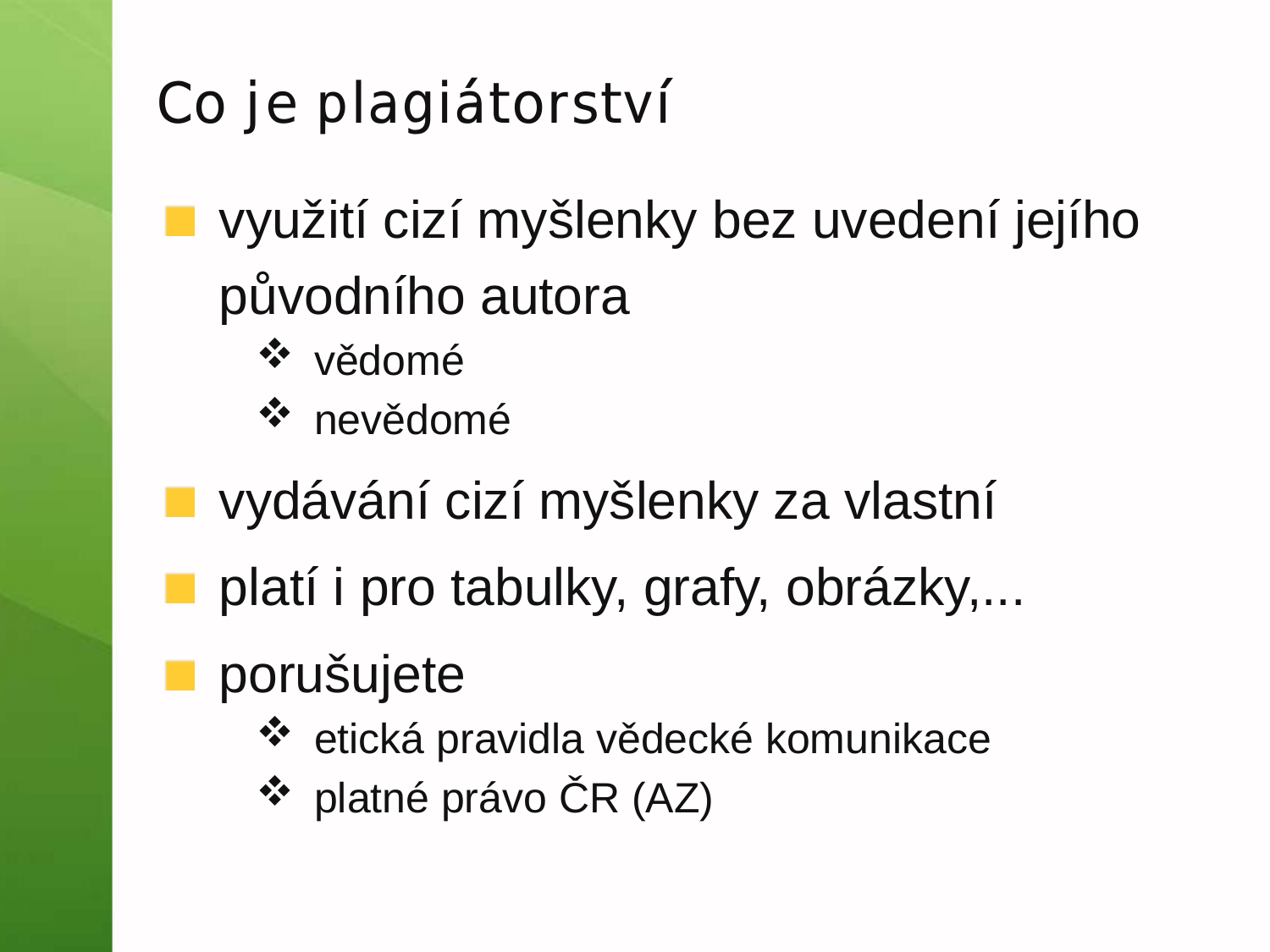

# Co je plagiátorství
využití cizí myšlenky bez uvedení jejího původního autora
vědomé
nevědomé
vydávání cizí myšlenky za vlastní
platí i pro tabulky, grafy, obrázky,...
porušujete
etická pravidla vědecké komunikace
platné právo ČR (AZ)